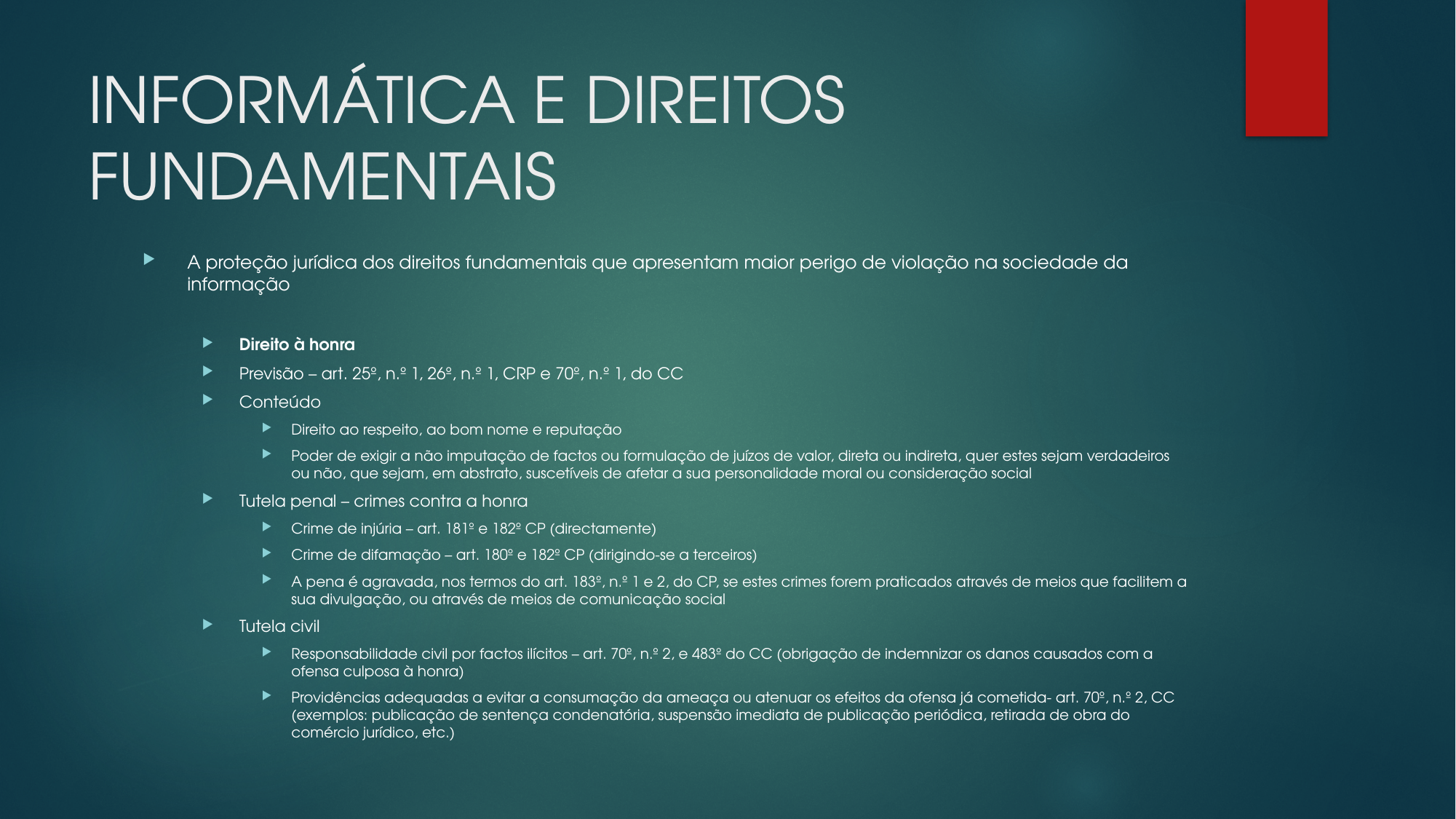

# INFORMÁTICA E DIREITOS FUNDAMENTAIS
A proteção jurídica dos direitos fundamentais que apresentam maior perigo de violação na sociedade da informação

Direito à honra
Previsão – art. 25º, n.º 1, 26º, n.º 1, CRP e 70º, n.º 1, do CC
Conteúdo
Direito ao respeito, ao bom nome e reputação
Poder de exigir a não imputação de factos ou formulação de juízos de valor, direta ou indireta, quer estes sejam verdadeiros ou não, que sejam, em abstrato, suscetíveis de afetar a sua personalidade moral ou consideração social
Tutela penal – crimes contra a honra
Crime de injúria – art. 181º e 182º CP (directamente)
Crime de difamação – art. 180º e 182º CP (dirigindo-se a terceiros)
A pena é agravada, nos termos do art. 183º, n.º 1 e 2, do CP, se estes crimes forem praticados através de meios que facilitem a sua divulgação, ou através de meios de comunicação social
Tutela civil
Responsabilidade civil por factos ilícitos – art. 70º, n.º 2, e 483º do CC (obrigação de indemnizar os danos causados com a ofensa culposa à honra)
Providências adequadas a evitar a consumação da ameaça ou atenuar os efeitos da ofensa já cometida- art. 70º, n.º 2, CC (exemplos: publicação de sentença condenatória, suspensão imediata de publicação periódica, retirada de obra do comércio jurídico, etc.)